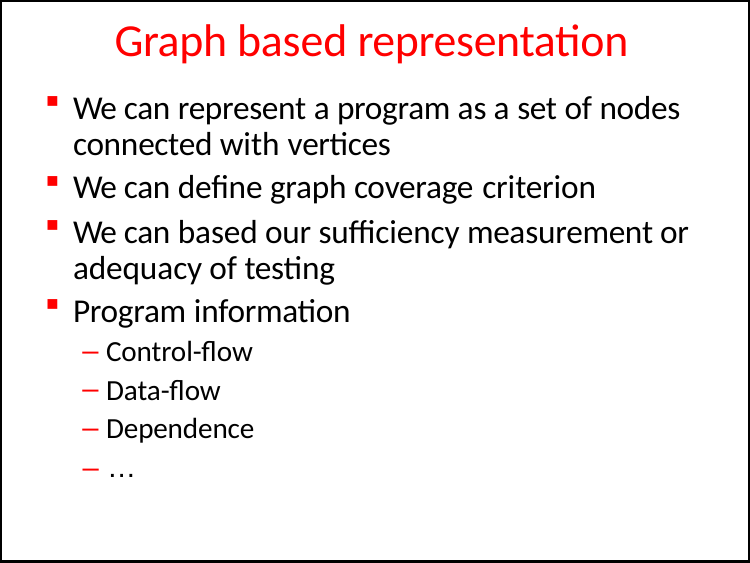

# Graph based representation
We can represent a program as a set of nodes  connected with vertices
We can define graph coverage criterion
We can based our sufficiency measurement or  adequacy of testing
Program information
Control-flow
Data-flow
Dependence
– …